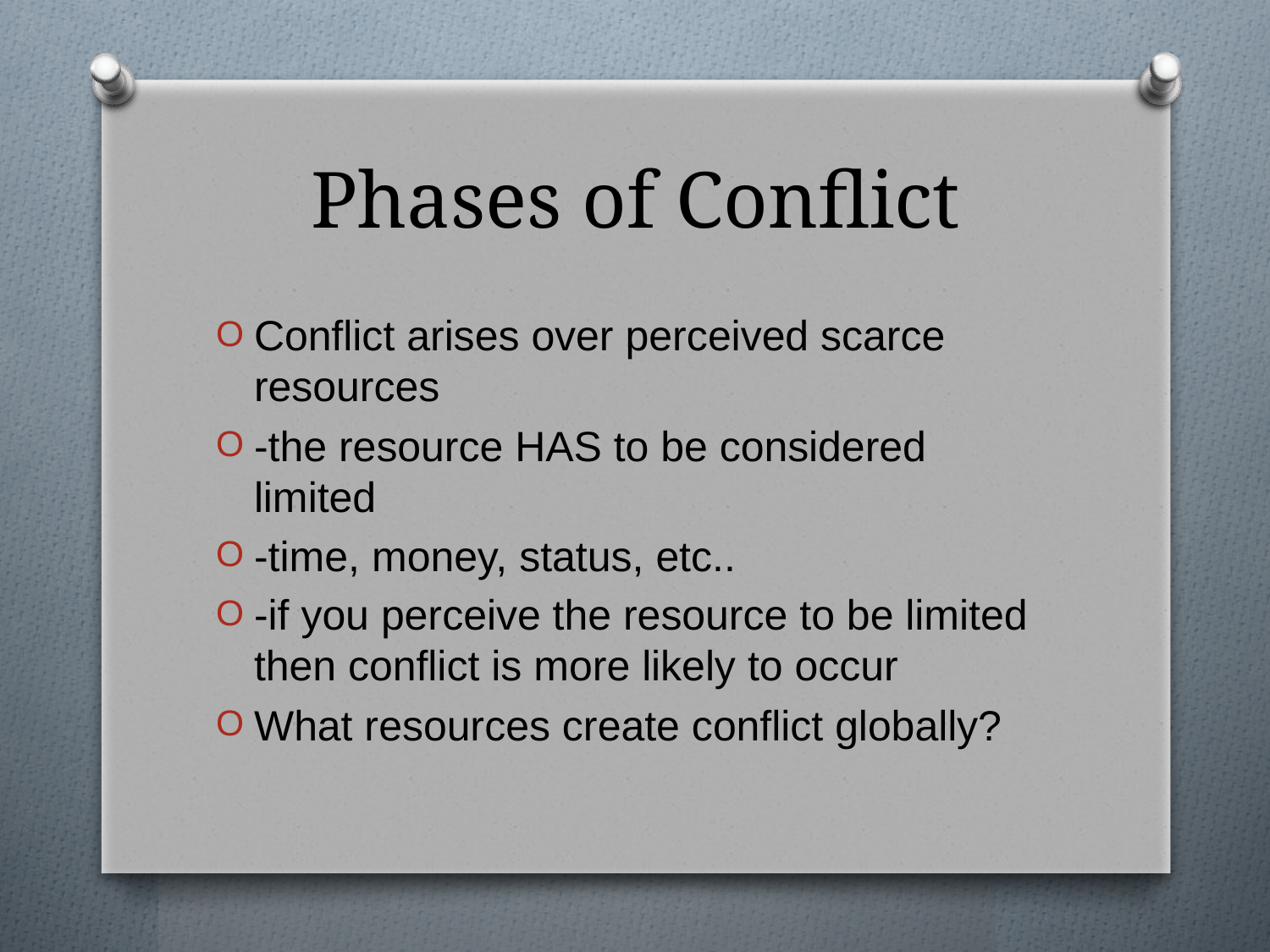

# Phases of Conflict

Conflict arises over perceived scarce resources
-the resource HAS to be considered limited
-time, money, status, etc..
-if you perceive the resource to be limited then conflict is more likely to occur
What resources create conflict globally?